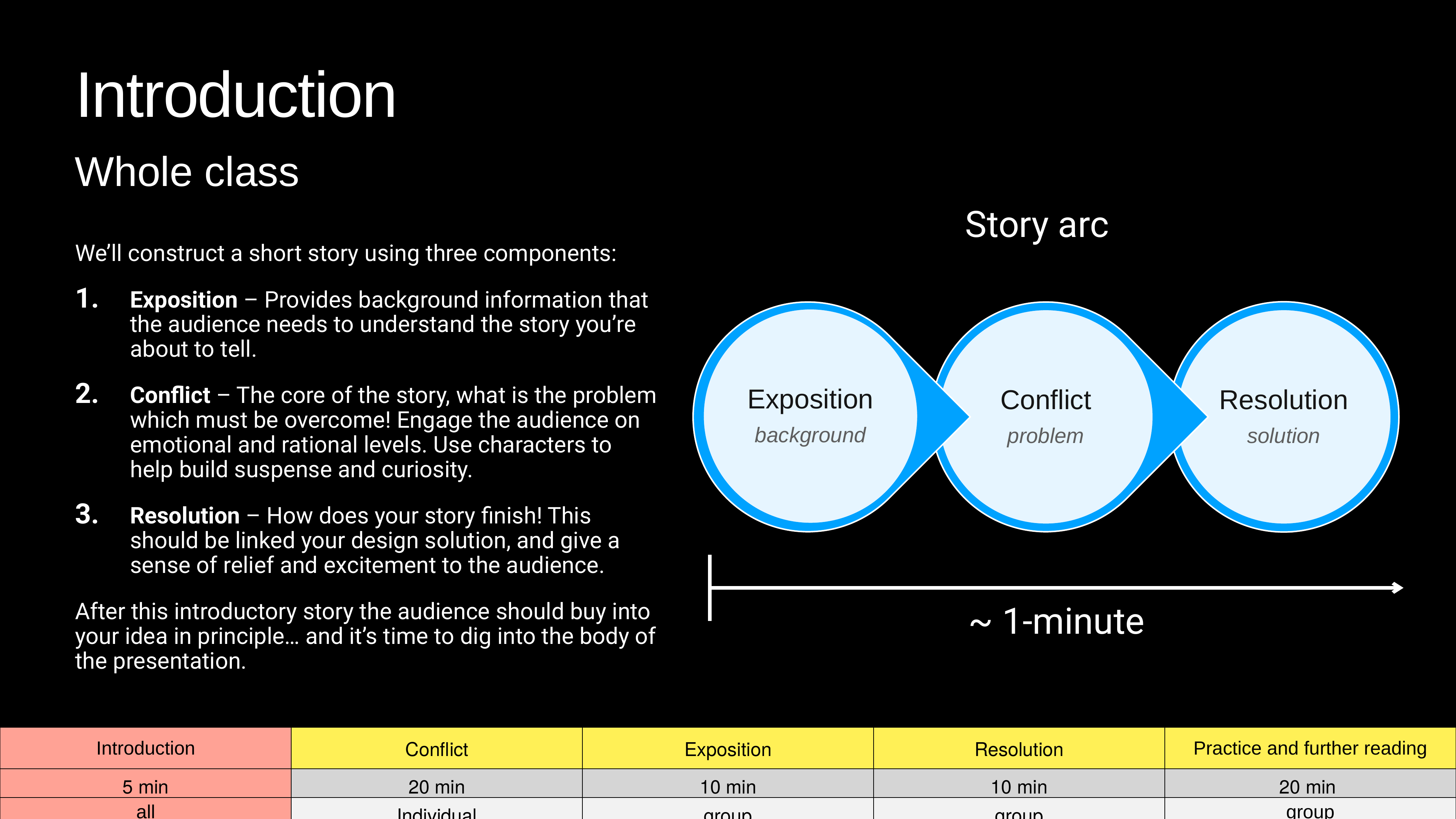

# Introduction
Whole class
Resolution
solution
Conflict
problem
Exposition
background
Story arc
We’ll construct a short story using three components:
Exposition – Provides background information that the audience needs to understand the story you’re about to tell.
Conflict – The core of the story, what is the problem which must be overcome! Engage the audience on emotional and rational levels. Use characters to help build suspense and curiosity.
Resolution – How does your story finish! This should be linked your design solution, and give a sense of relief and excitement to the audience.
After this introductory story the audience should buy into your idea in principle… and it’s time to dig into the body of the presentation.
~ 1-minute
| Introduction | Conflict | Exposition | Resolution | Practice and further reading |
| --- | --- | --- | --- | --- |
| 5 min | 20 min | 10 min | 10 min | 20 min |
| all | Individual | group | group | group |